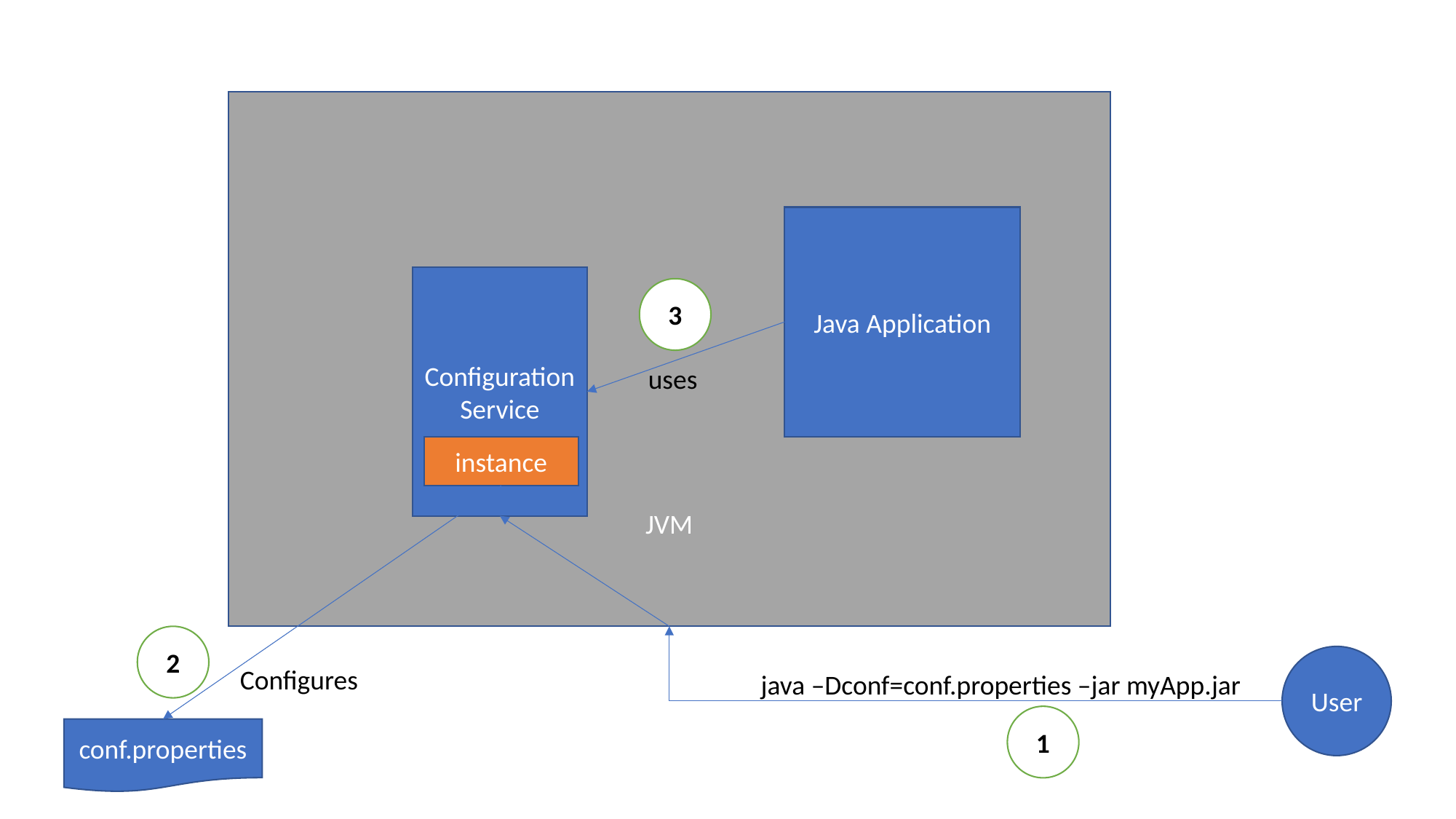

JVM
Java Application
ConfigurationService
3
uses
instance
2
User
Configures
java –Dconf=conf.properties –jar myApp.jar
1
conf.properties